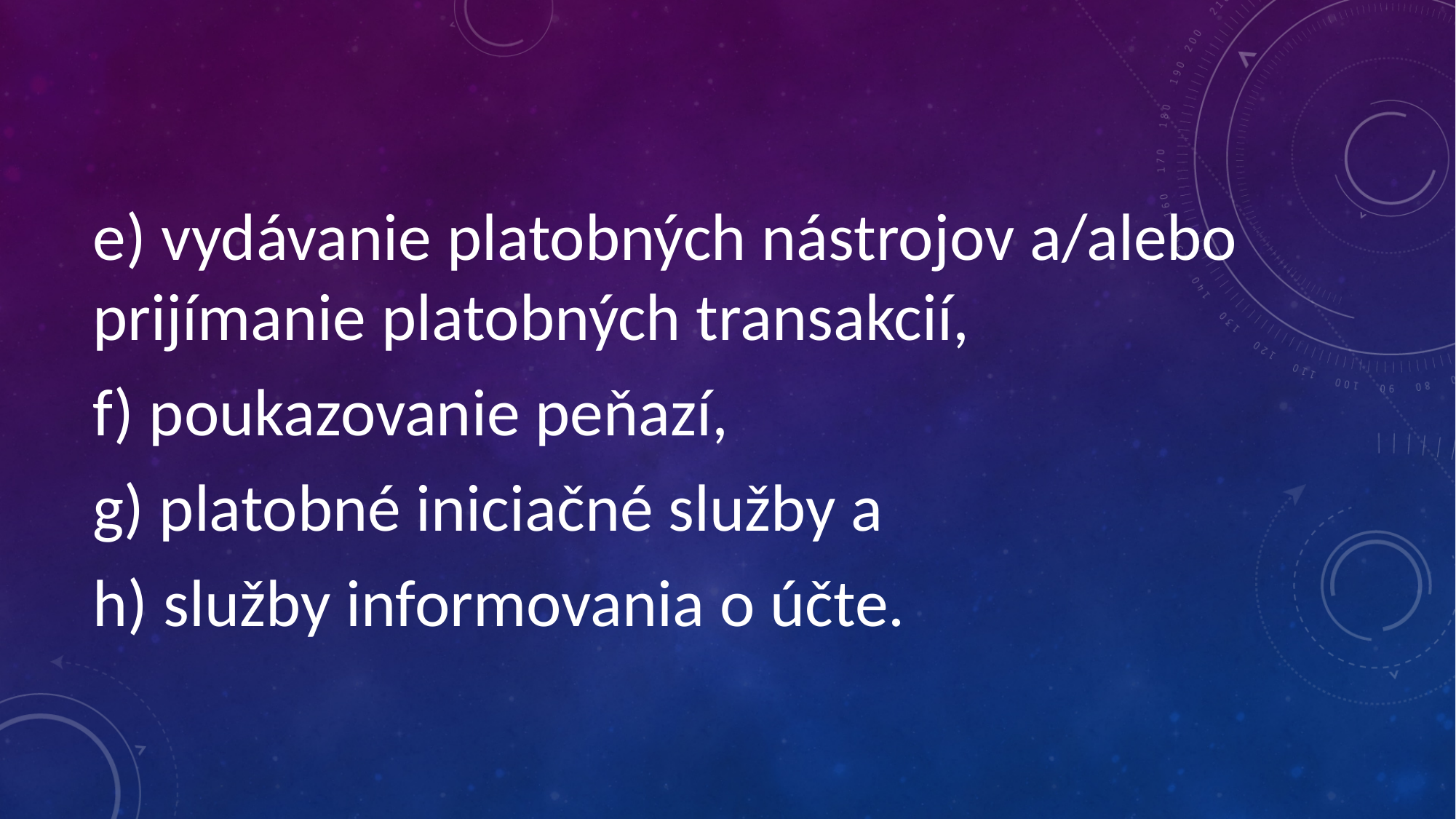

e) vydávanie platobných nástrojov a/alebo prijímanie platobných transakcií,
f) poukazovanie peňazí,
g) platobné iniciačné služby a
h) služby informovania o účte.